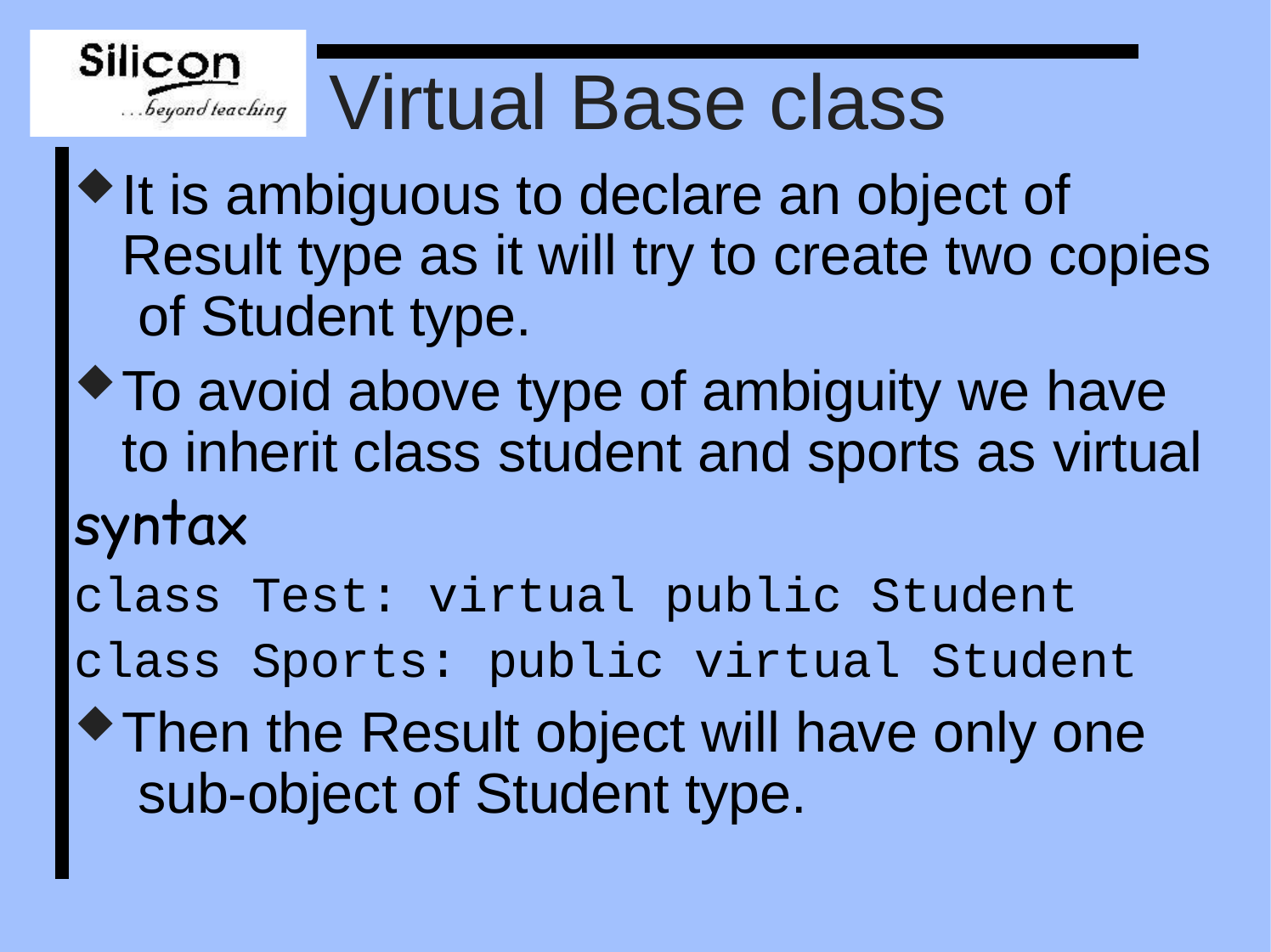

# Virtual Base class
It is ambiguous to declare an object of  Result type as it will try to create two copies  of Student type.
To avoid above type of ambiguity we have  to inherit class student and sports as virtual
syntax
class Test: virtual public Student  class Sports: public virtual Student
Then the Result object will have only one  sub-object of Student type.